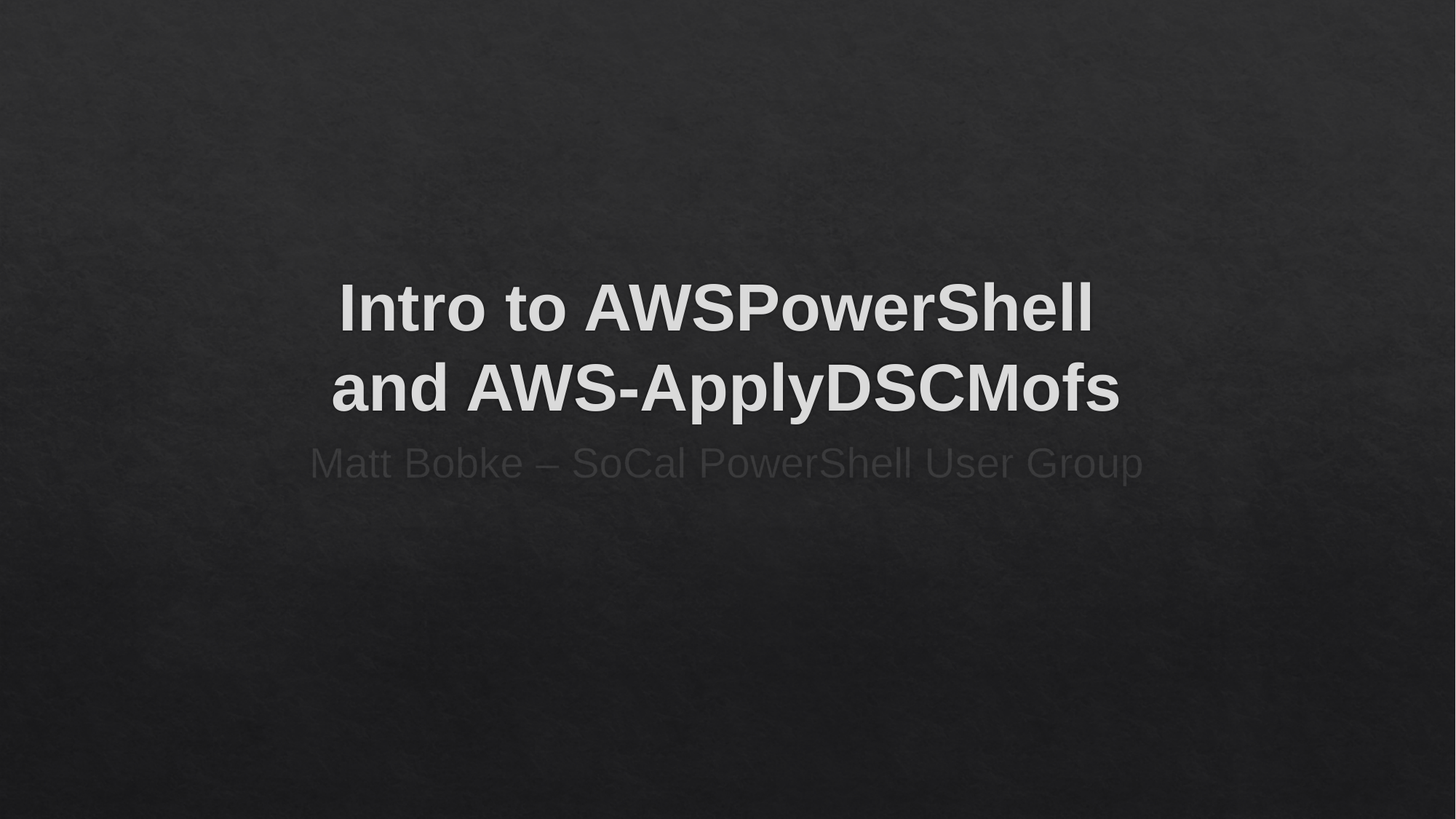

# Intro to AWSPowerShell and AWS-ApplyDSCMofs
Matt Bobke – SoCal PowerShell User Group